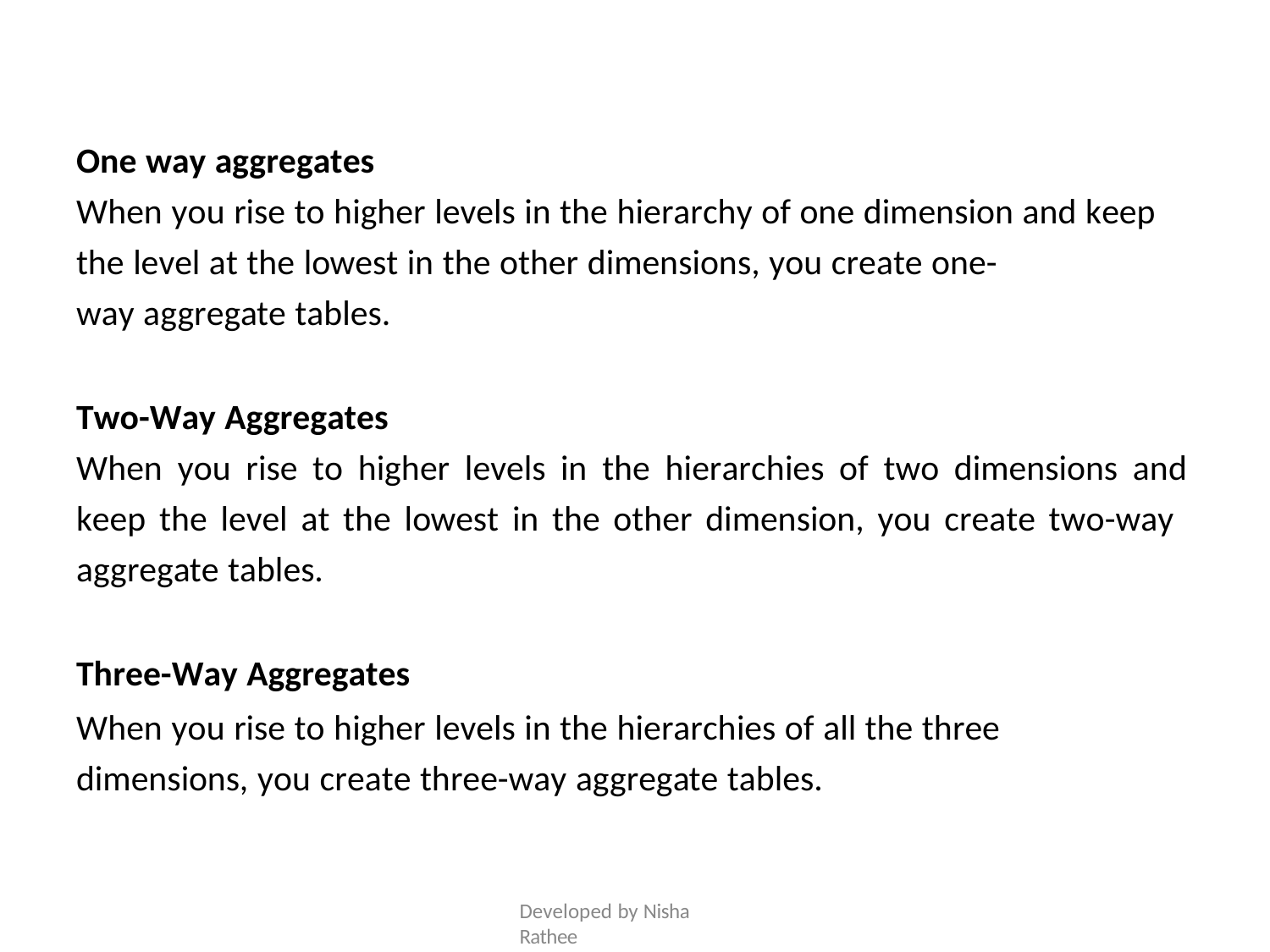

One way aggregates
When you rise to higher levels in the hierarchy of one dimension and keep
the level at the lowest in the other dimensions, you create one-way aggregate tables.

Two-Way Aggregates
When you rise to higher levels in the hierarchies of two dimensions and keep the level at the lowest in the other dimension, you create two-way  aggregate tables.

Three-Way Aggregates
When you rise to higher levels in the hierarchies of all the three dimensions, you create three-way aggregate tables.
Developed by Nisha Rathee